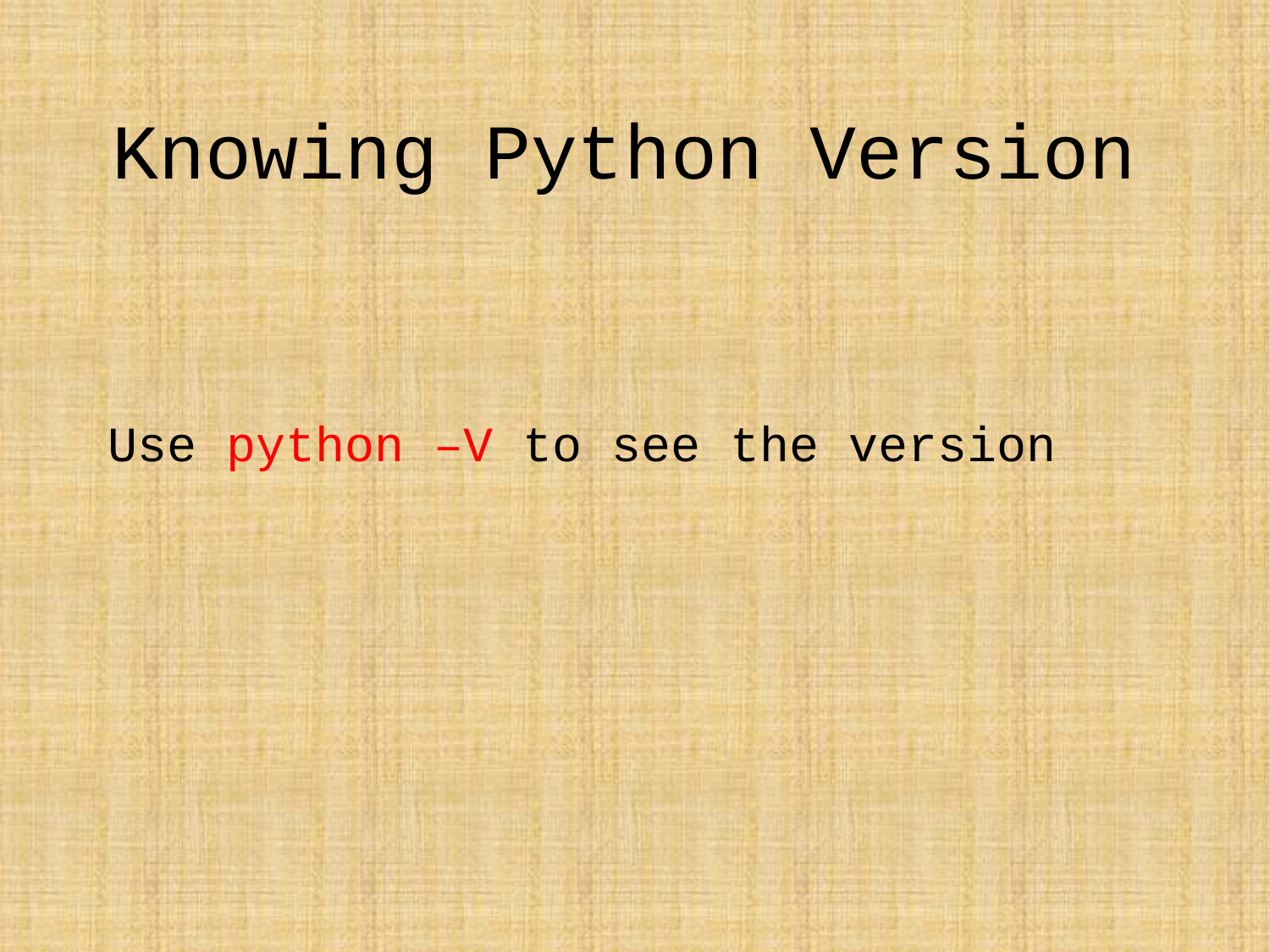

# Knowing Python Version

Use python –V to see the version